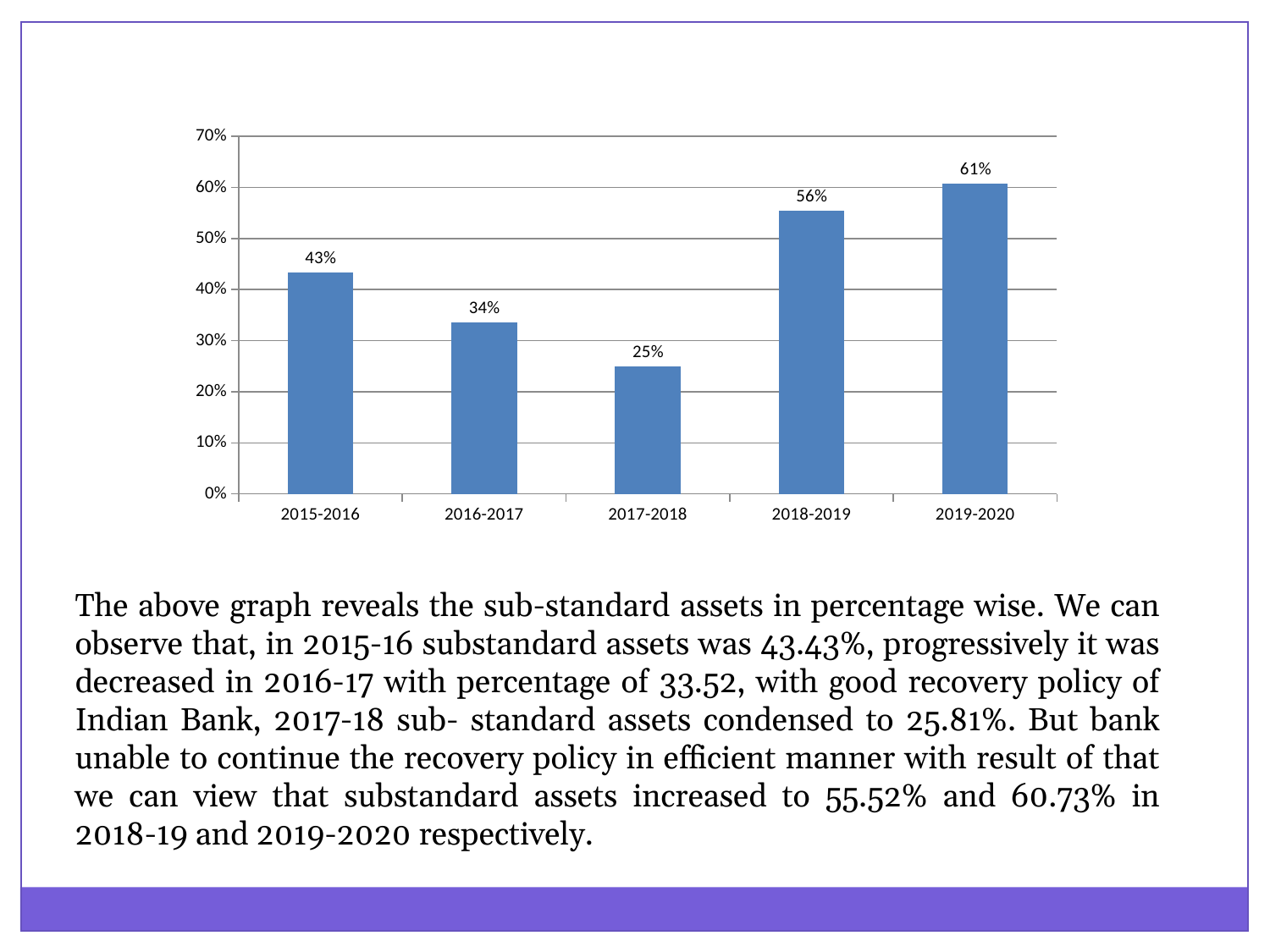

### Chart

| Category | Series 1 |
|---|---|
| 2015-2016 | 0.4343000000000005 |
| 2016-2017 | 0.3352000000000004 |
| 2017-2018 | 0.25 |
| 2018-2019 | 0.5552 |
| 2019-2020 | 0.6073 |
The above graph reveals the sub-standard assets in percentage wise. We can observe that, in 2015-16 substandard assets was 43.43%, progressively it was decreased in 2016-17 with percentage of 33.52, with good recovery policy of Indian Bank, 2017-18 sub- standard assets condensed to 25.81%. But bank unable to continue the recovery policy in efficient manner with result of that we can view that substandard assets increased to 55.52% and 60.73% in 2018-19 and 2019-2020 respectively.